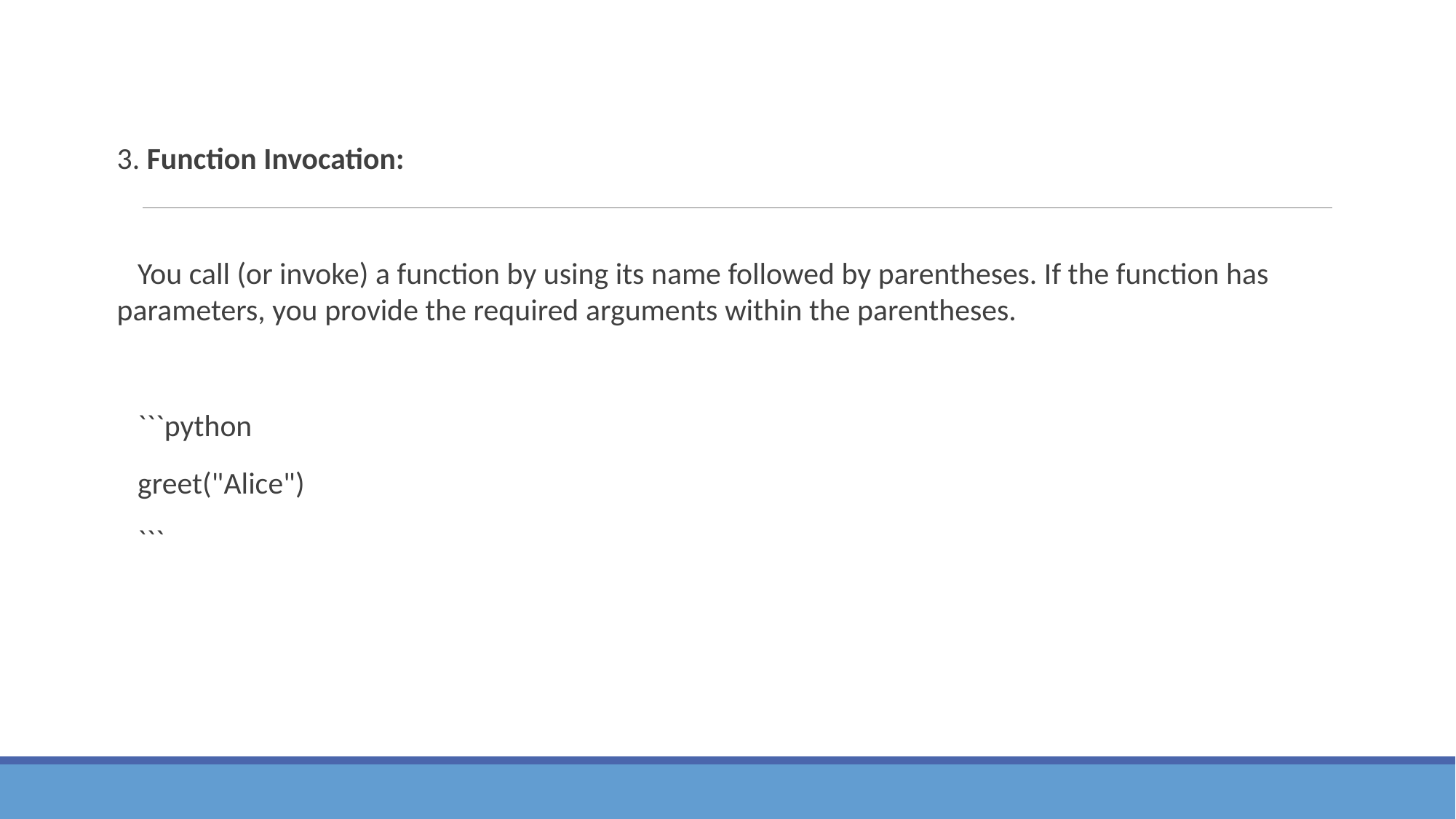

3. Function Invocation:

   You call (or invoke) a function by using its name followed by parentheses. If the function has parameters, you provide the required arguments within the parentheses.

   ```python
   greet("Alice")
   ```